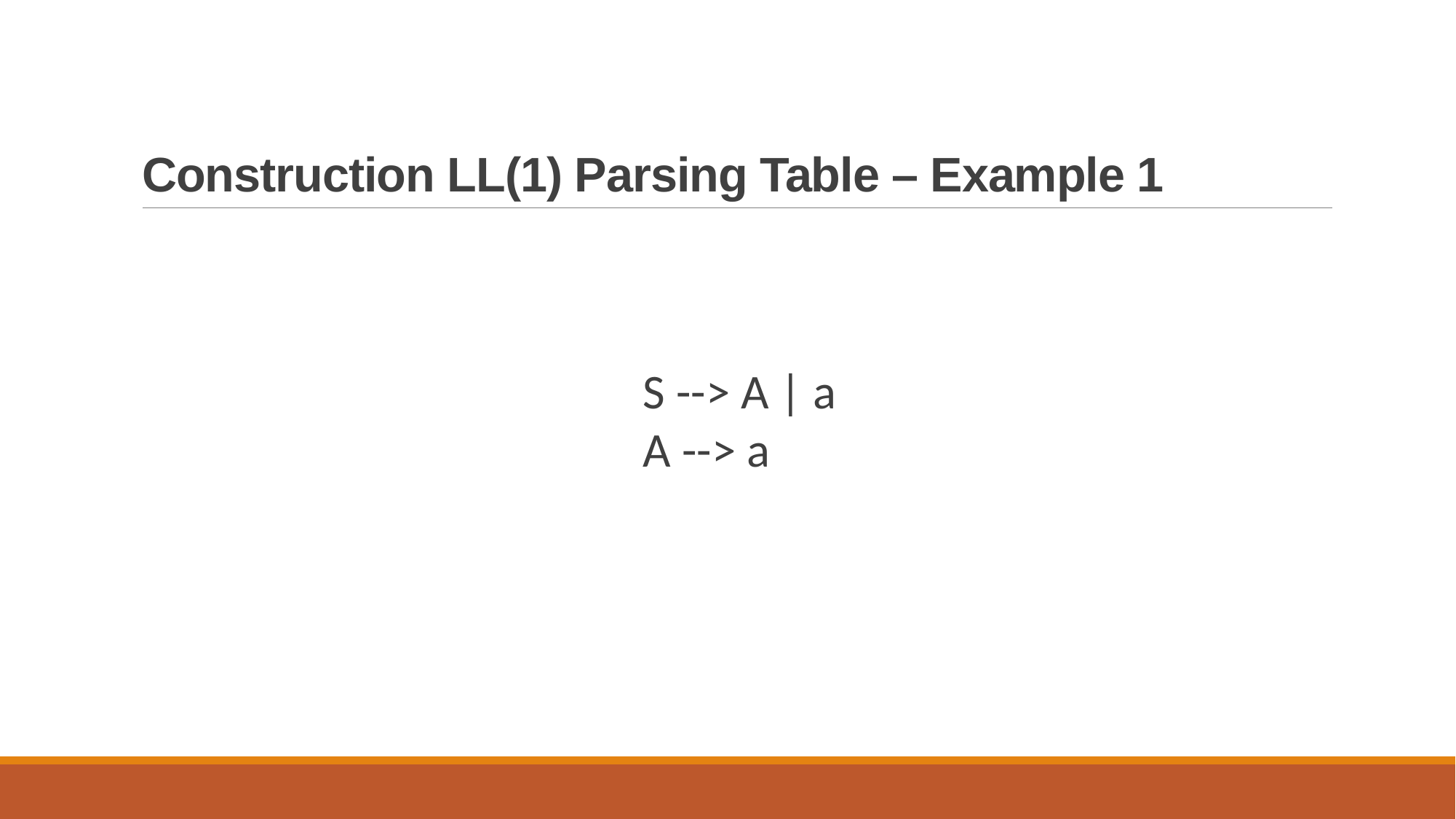

# Construction LL(1) Parsing Table – Example 1
S --> A | a
A --> a